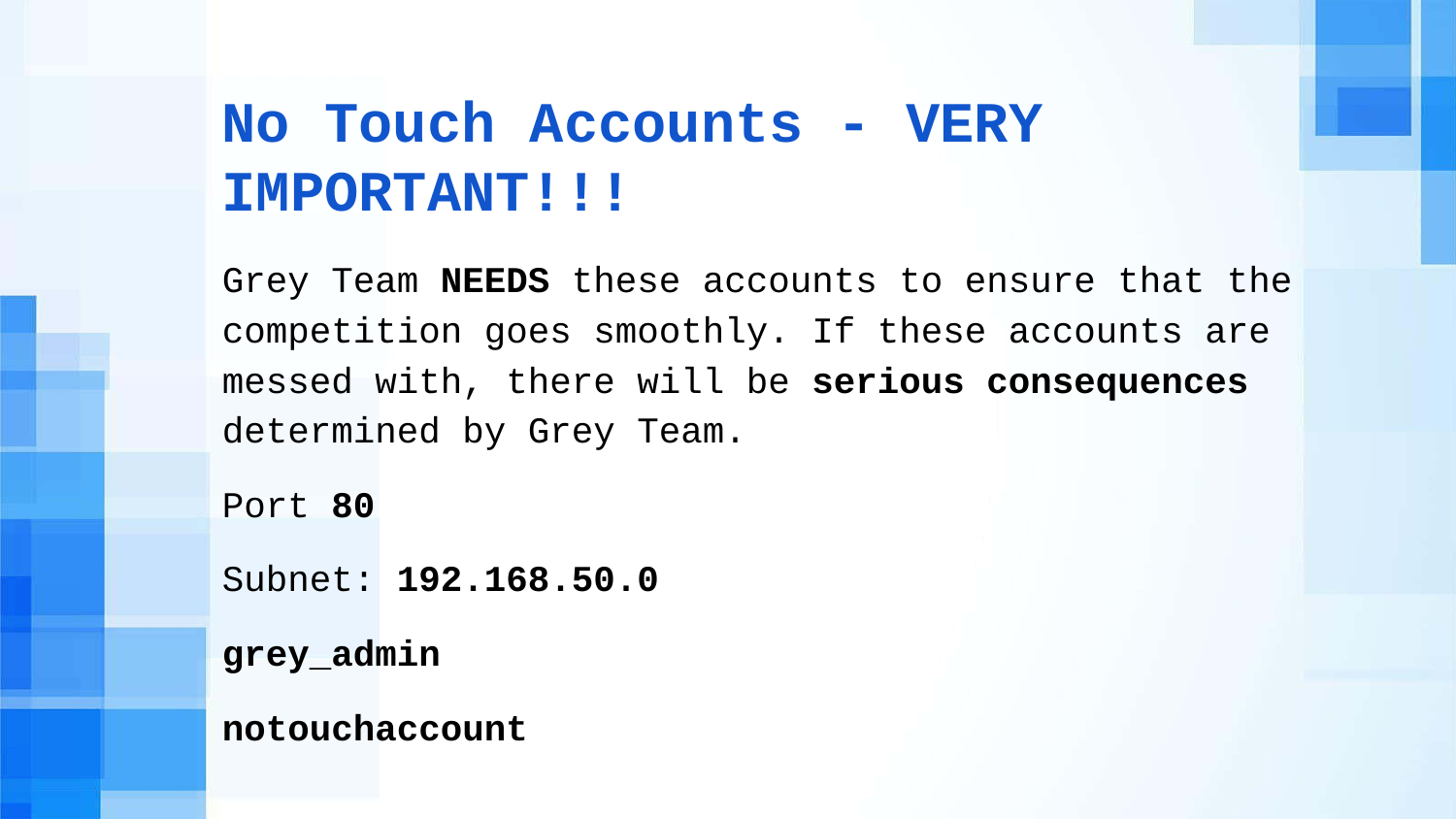

# No Touch Accounts - VERY IMPORTANT!!!
Grey Team NEEDS these accounts to ensure that the competition goes smoothly. If these accounts are messed with, there will be serious consequences determined by Grey Team.
Port 80
Subnet: 192.168.50.0
grey_admin
notouchaccount